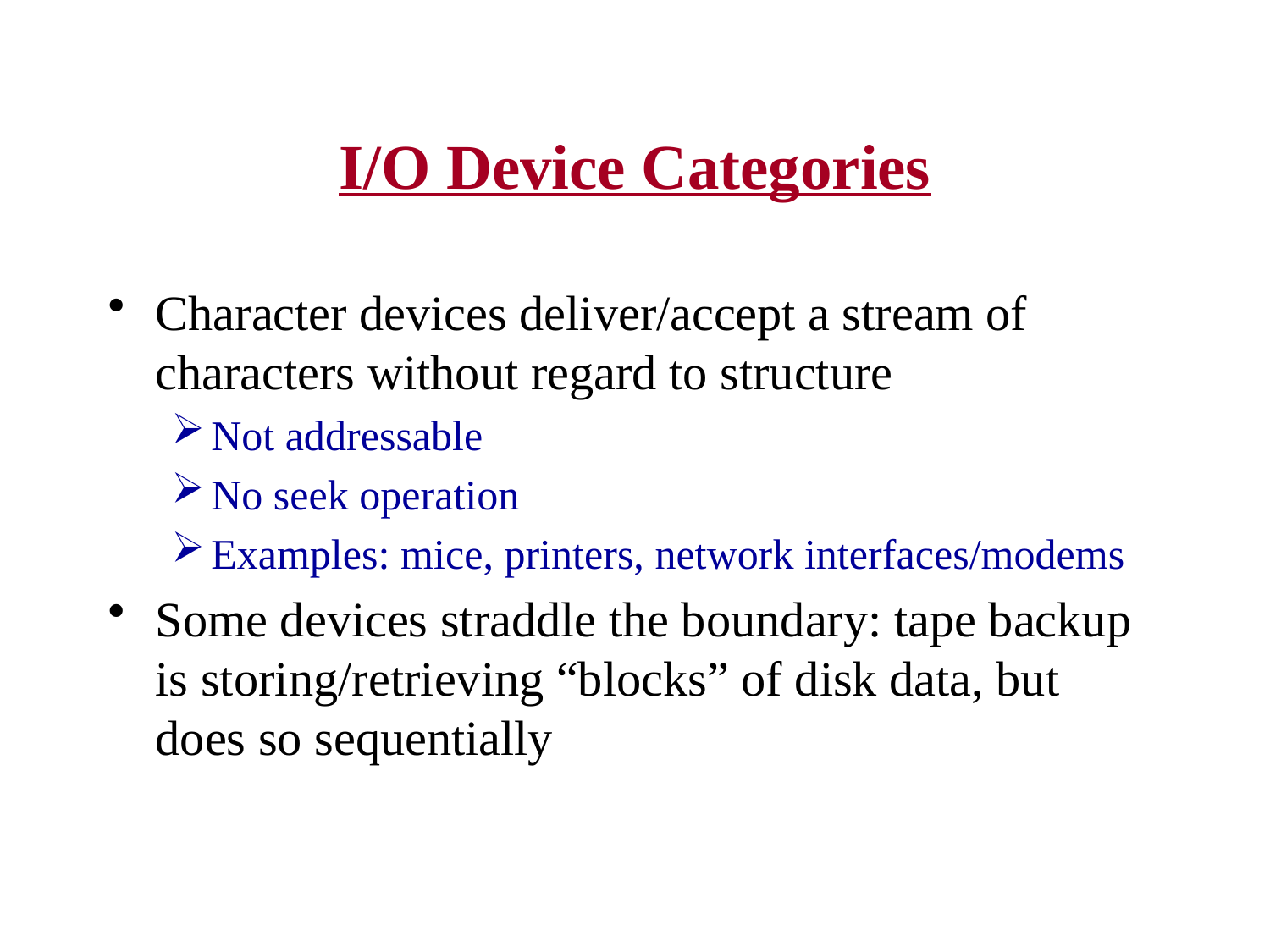

# I/O Device Categories
Character devices deliver/accept a stream of characters without regard to structure
Not addressable
No seek operation
Examples: mice, printers, network interfaces/modems
Some devices straddle the boundary: tape backup is storing/retrieving “blocks” of disk data, but does so sequentially